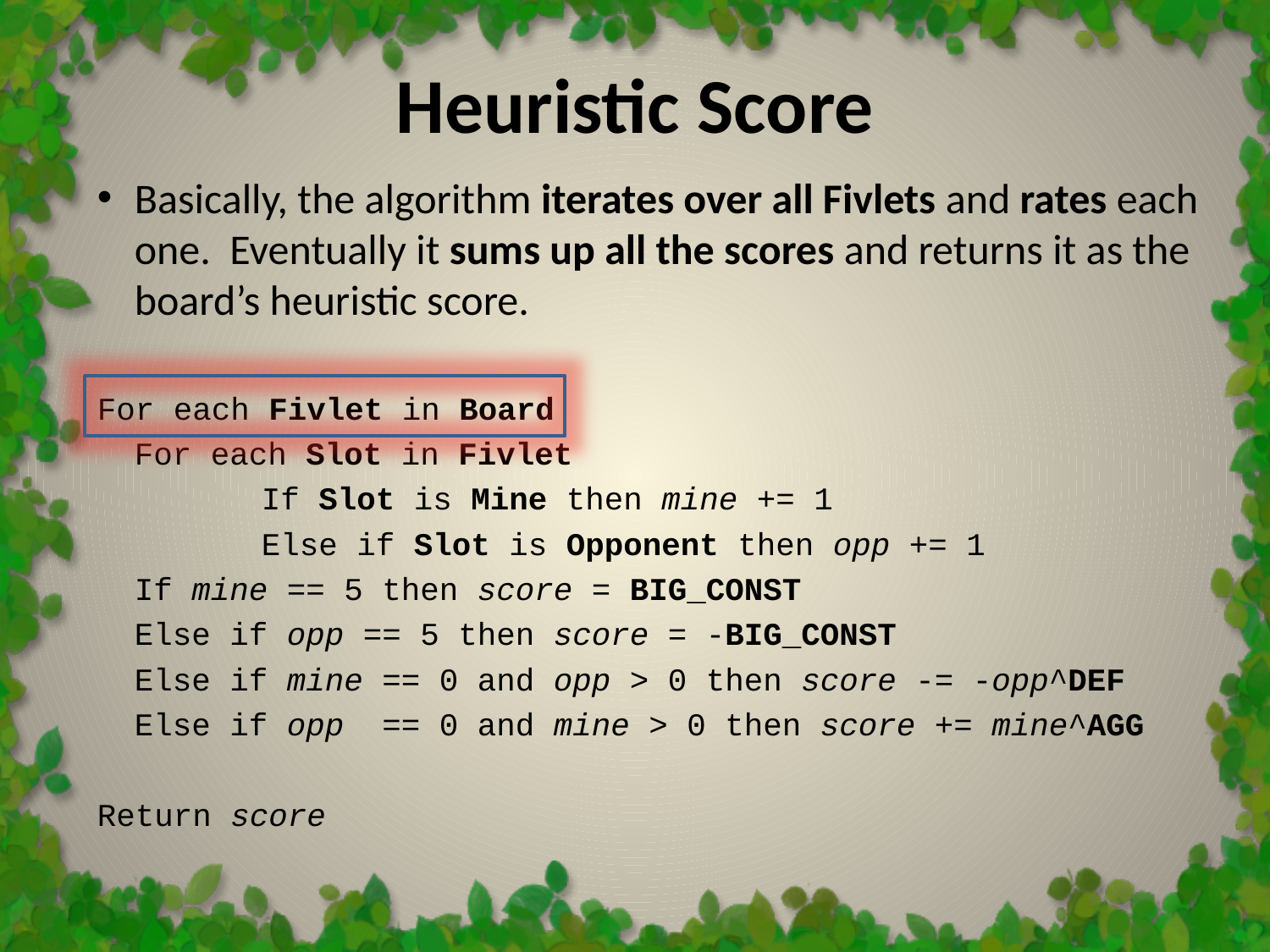

Heuristic Score
Basically, the algorithm iterates over all Fivlets and rates each one.  Eventually it sums up all the scores and returns it as the board’s heuristic score.

For each Fivlet in Board
	For each Slot in Fivlet
		If Slot is Mine then mine += 1
		Else if Slot is Opponent then opp += 1
	If mine == 5 then score = BIG_CONST
	Else if opp == 5 then score = -BIG_CONST
	Else if mine == 0 and opp > 0 then score -= -opp^DEF
	Else if opp  == 0 and mine > 0 then score += mine^AGG

Return score